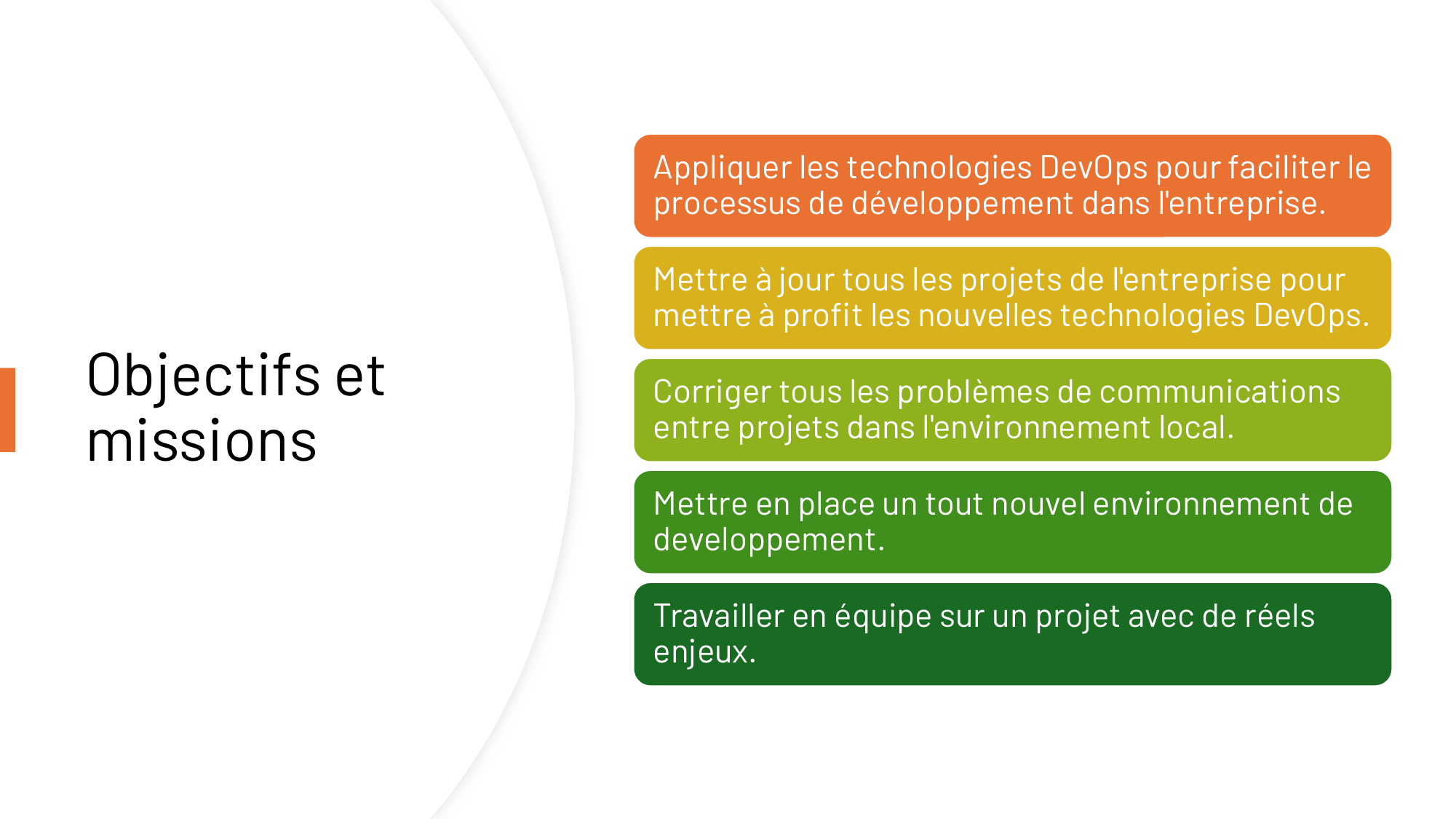

Appliquer les technologies DevOps pour faciliter le processus de développement dans l'entreprise.
Mettre à jour tous les projets de l'entreprise pour mettre à profit les nouvelles technologies DevOps.
Corriger tous les problèmes de communications entre projets dans l'environnement local.
Mettre en place un tout nouvel environnement de developpement.
Travailler en équipe sur un projet avec de réels enjeux.
# Objectifs et missions